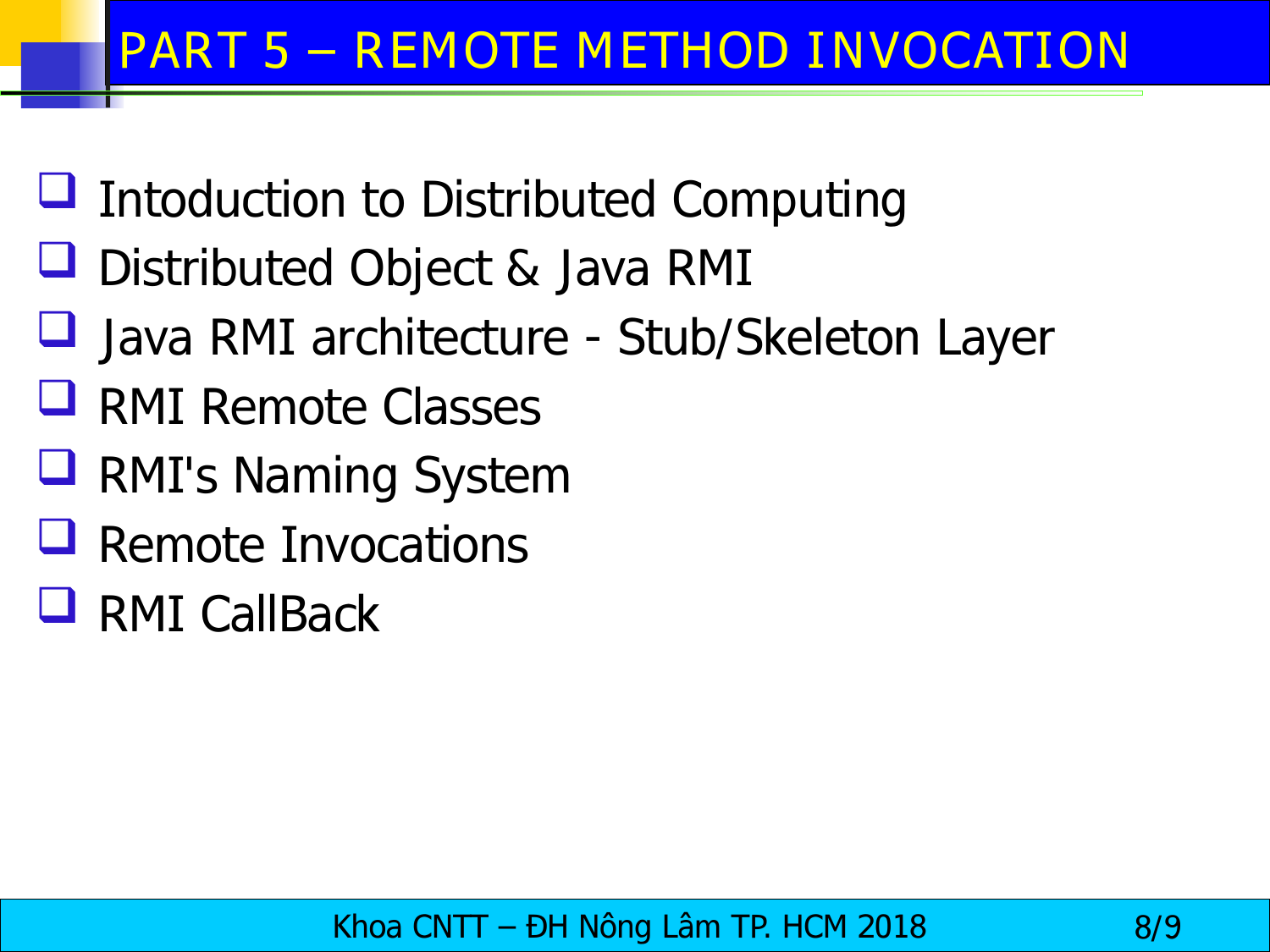

# PART 5 – REMOTE METHOD INVOCATION
Intoduction to Distributed Computing
Distributed Object & Java RMI
Java RMI architecture - Stub/Skeleton Layer
RMI Remote Classes
RMI's Naming System
Remote Invocations
RMI CallBack